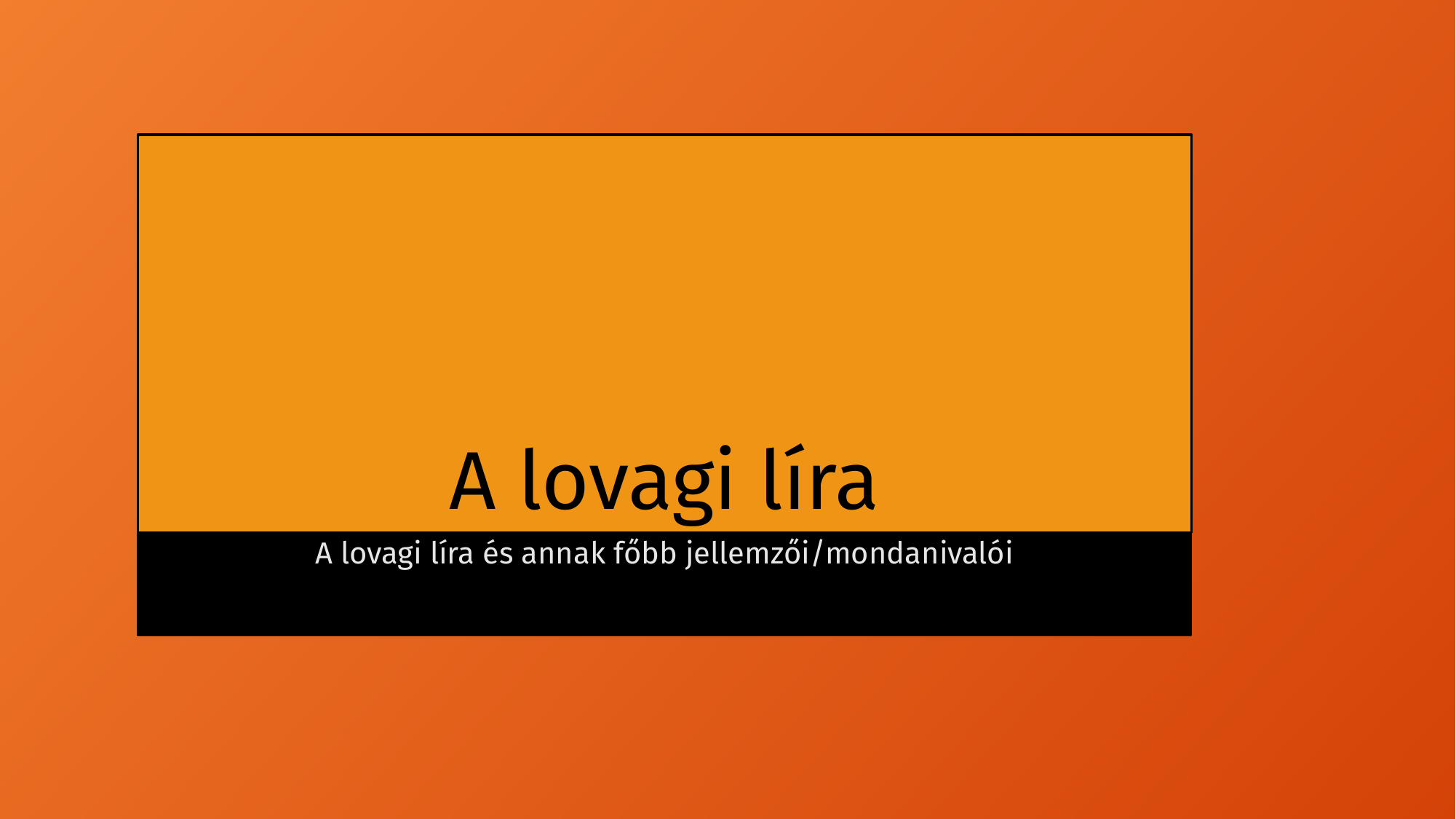

# A lovagi líra
A lovagi líra és annak főbb jellemzői/mondanivalói